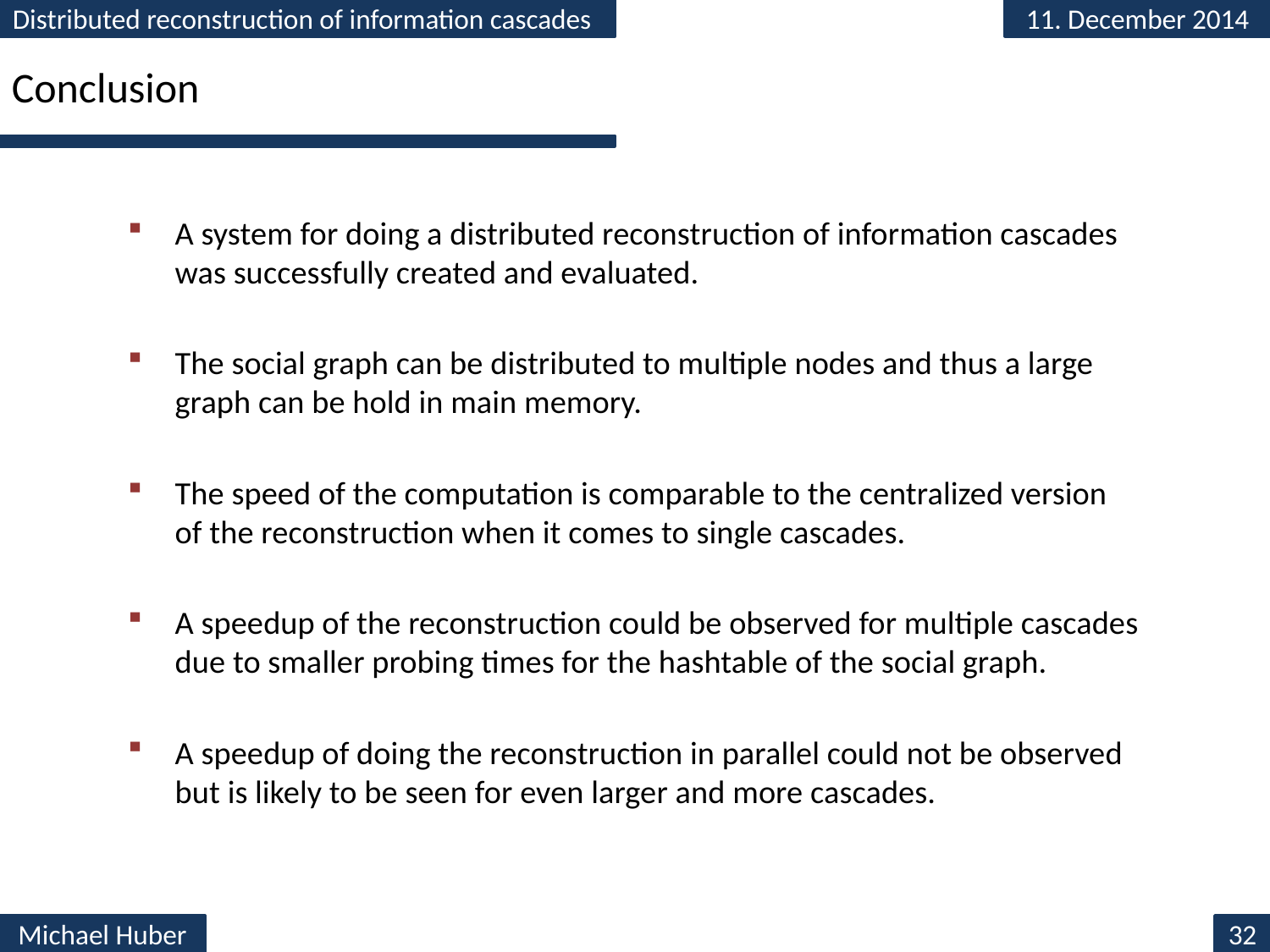

# Conclusion
A system for doing a distributed reconstruction of information cascades was successfully created and evaluated.

The social graph can be distributed to multiple nodes and thus a large graph can be hold in main memory.

The speed of the computation is comparable to the centralized version of the reconstruction when it comes to single cascades.

A speedup of the reconstruction could be observed for multiple cascades due to smaller probing times for the hashtable of the social graph.

A speedup of doing the reconstruction in parallel could not be observed but is likely to be seen for even larger and more cascades.
32